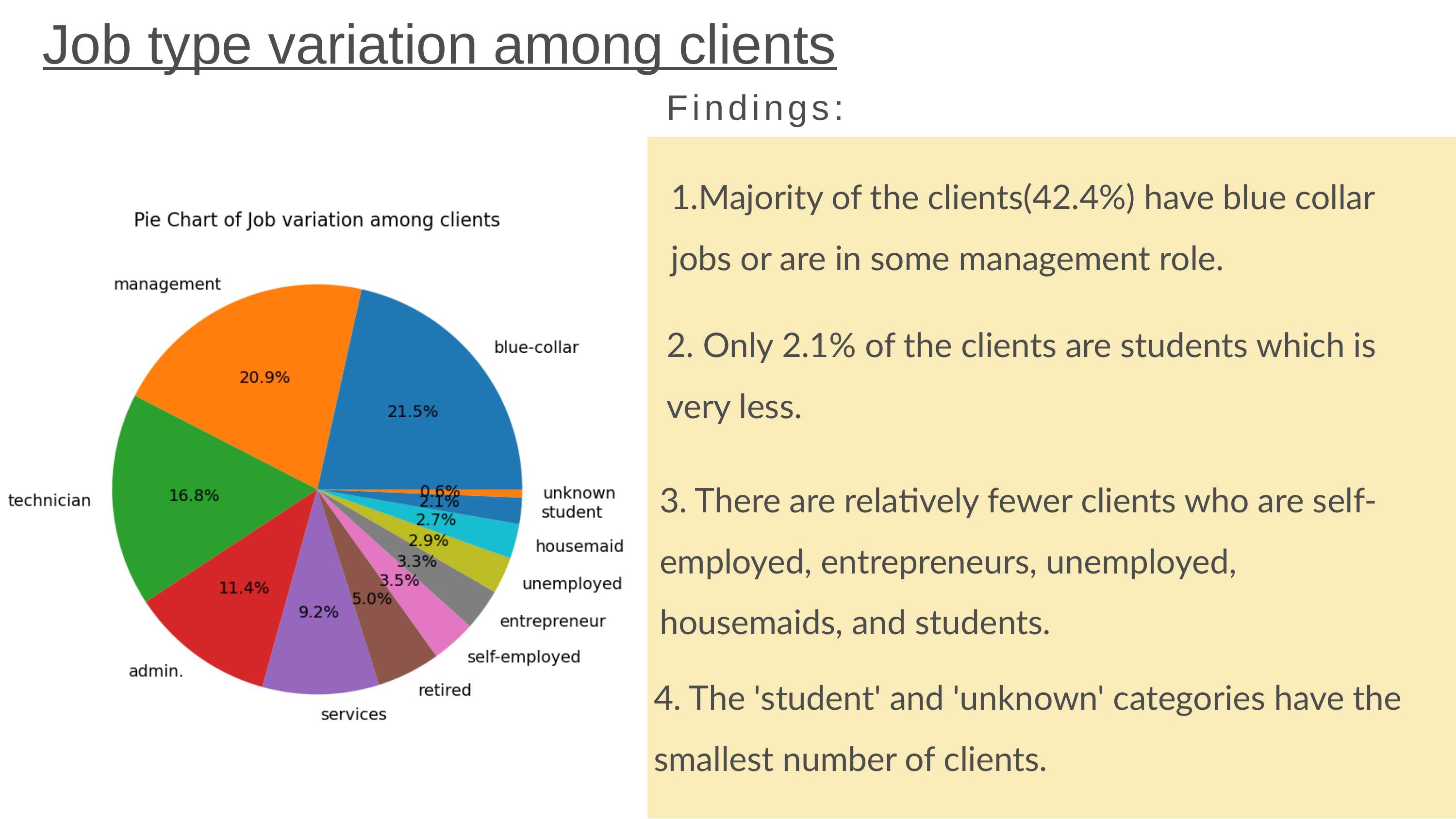

Job type variation among clients
Findings:

1.Majority of the clients(42.4%) have blue collar jobs or are in some management role.

2. Only 2.1% of the clients are students which is very less.
3. There are relatively fewer clients who are self-employed, entrepreneurs, unemployed, housemaids, and students.
4. The 'student' and 'unknown' categories have the smallest number of clients.
.